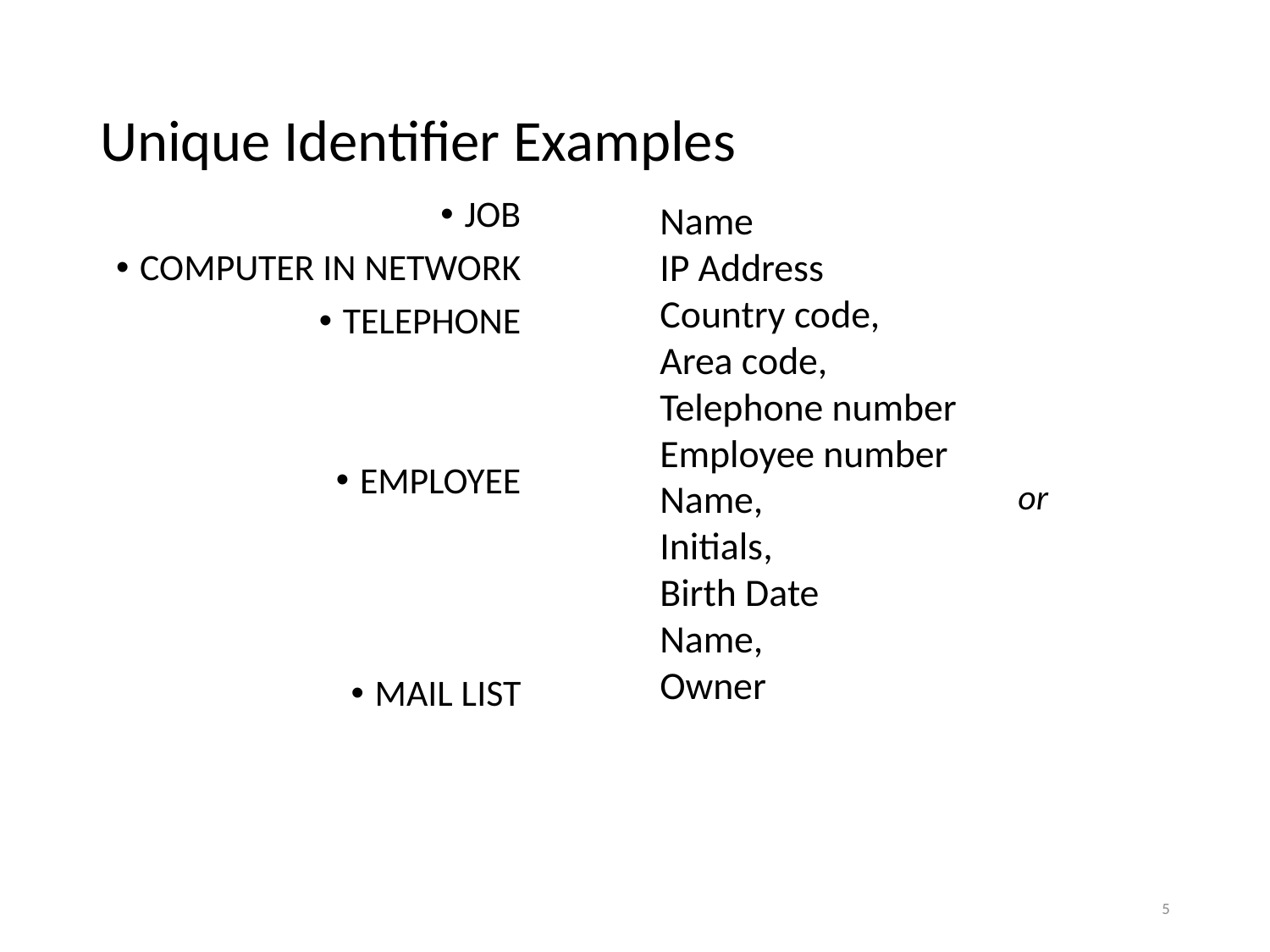

# Unique Identifier Examples
JOB
COMPUTER IN NETWORK
TELEPHONE

EMPLOYEE

MAIL LIST
Name
IP Address
Country code,
Area code,
Telephone number
Employee number
Name,
Initials,
Birth Date
Name,
Owner
or
5